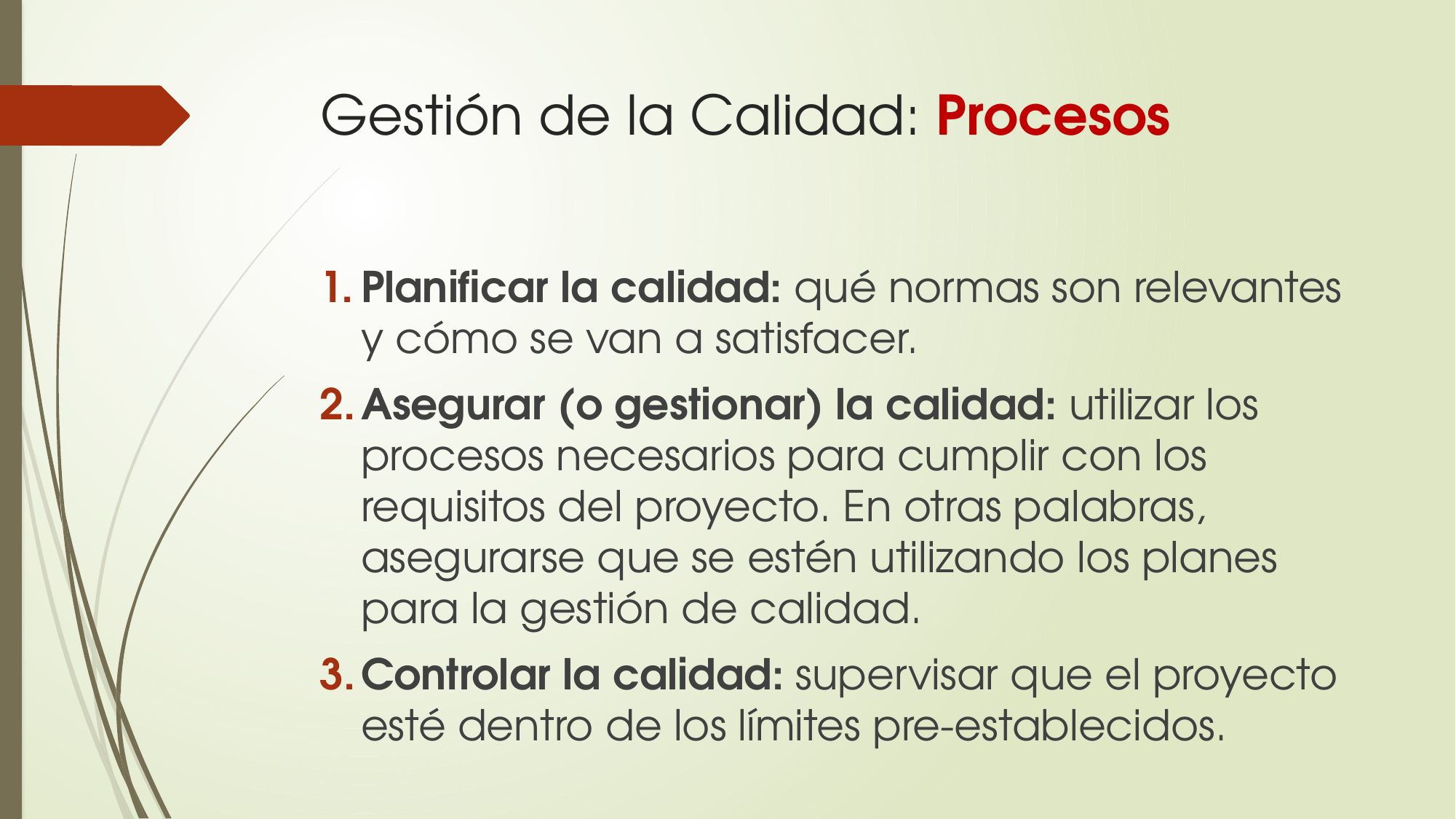

# Gestión de la Calidad: Procesos
Planificar la calidad: qué normas son relevantes y cómo se van a satisfacer.
Asegurar (o gestionar) la calidad: utilizar los procesos necesarios para cumplir con los requisitos del proyecto. En otras palabras, asegurarse que se estén utilizando los planes para la gestión de calidad.
Controlar la calidad: supervisar que el proyecto esté dentro de los límites pre-establecidos.